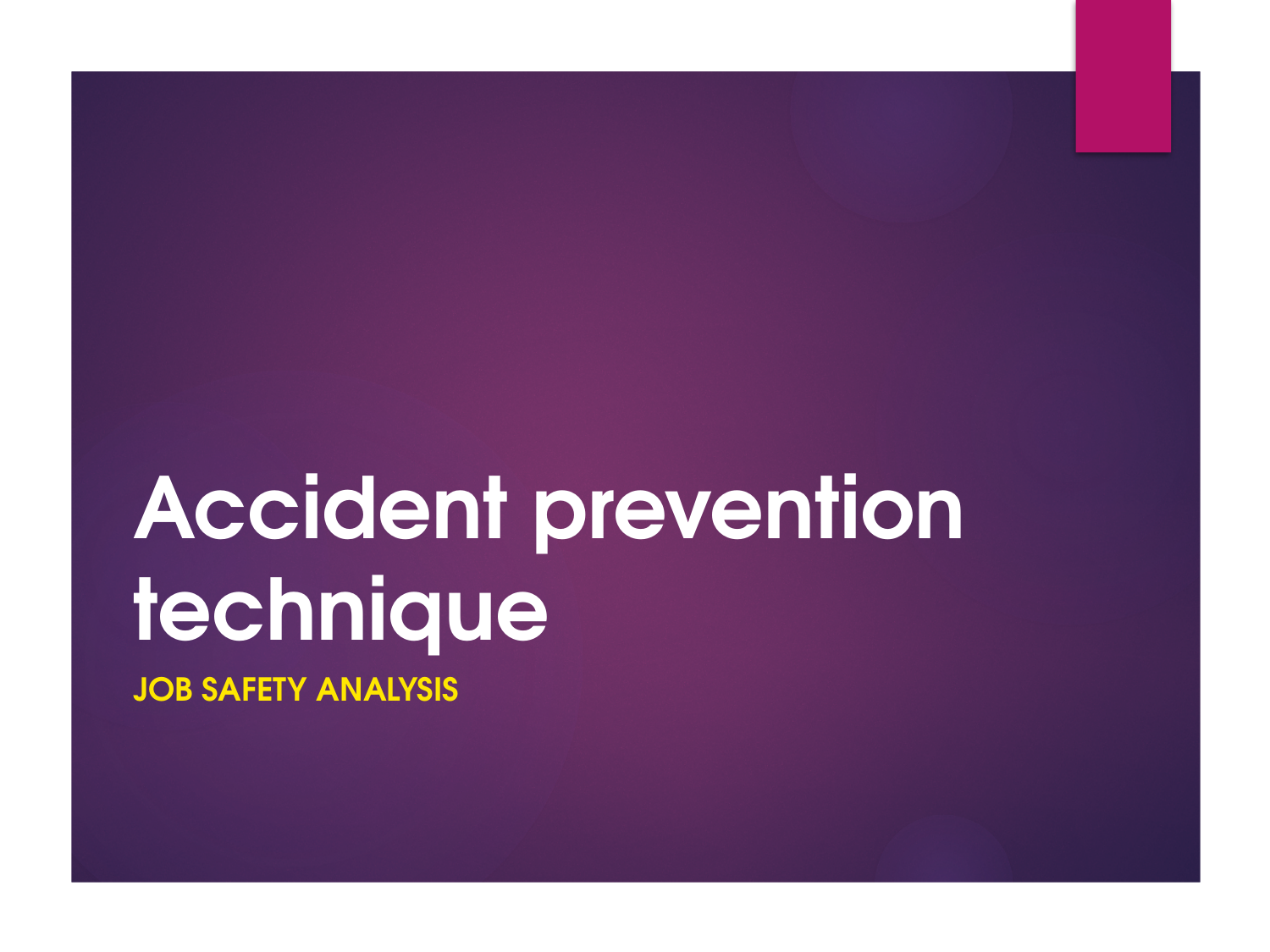

# Accident prevention technique
JOB safety analysis